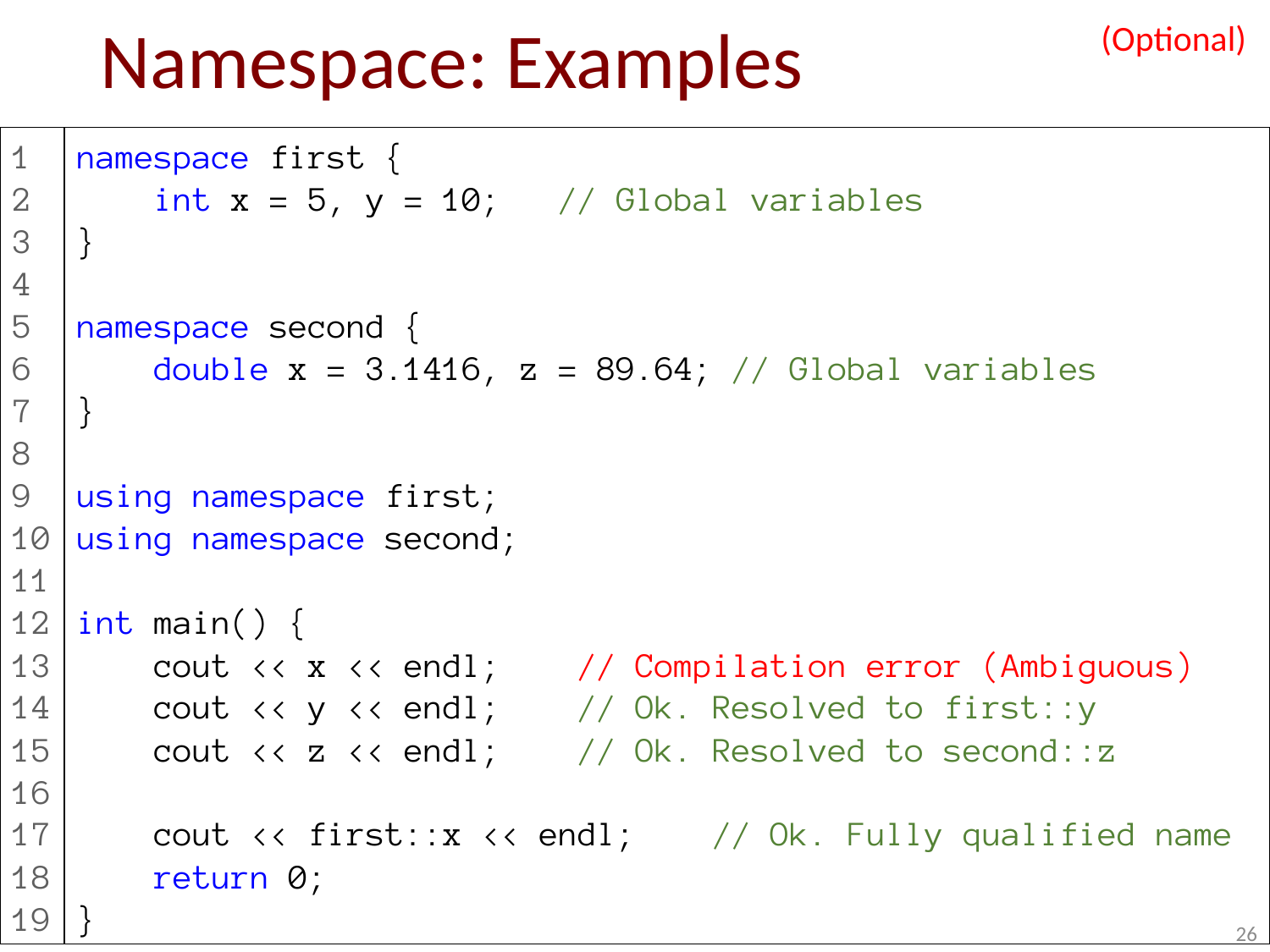

# Namespace: Examples
(Optional)
1
2
3
4
5
6
7
8
9
10
11
12
13
14
15
16
17
18
19
namespace first {
    int x = 5, y = 10;   // Global variables
}

namespace second {
    double x = 3.1416, z = 89.64; // Global variables
}

using namespace first;
using namespace second;

int main() {
    cout << x << endl;    // Compilation error (Ambiguous)
    cout << y << endl;    // Ok. Resolved to first::y
    cout << z << endl;    // Ok. Resolved to second::z

    cout << first::x << endl;    // Ok. Fully qualified name
    return 0;
}
26